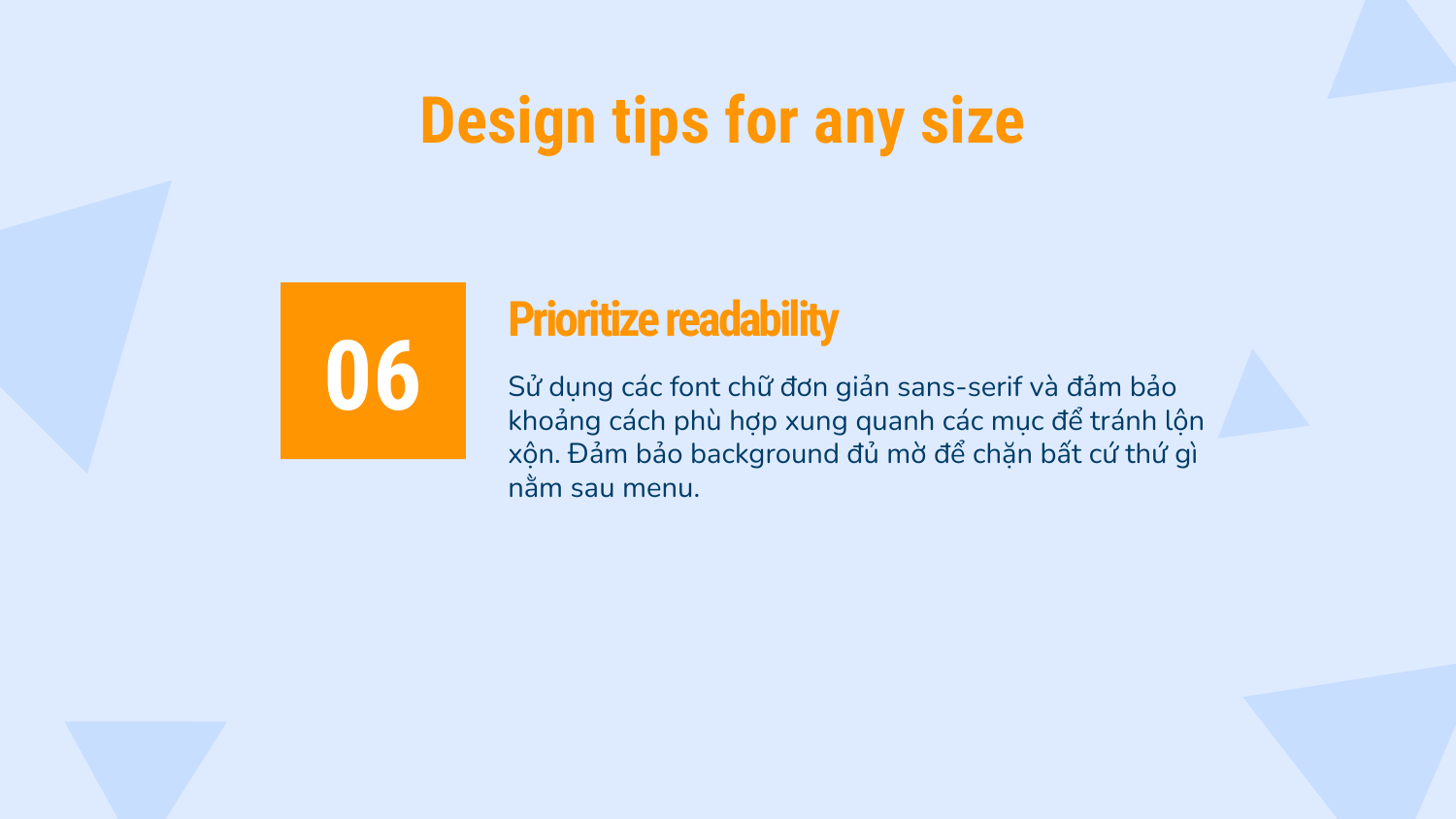

# Design tips for any size
Prioritize readability
06
Sử dụng các font chữ đơn giản sans-serif và đảm bảo khoảng cách phù hợp xung quanh các mục để tránh lộn xộn. Đảm bảo background đủ mờ để chặn bất cứ thứ gì nằm sau menu.